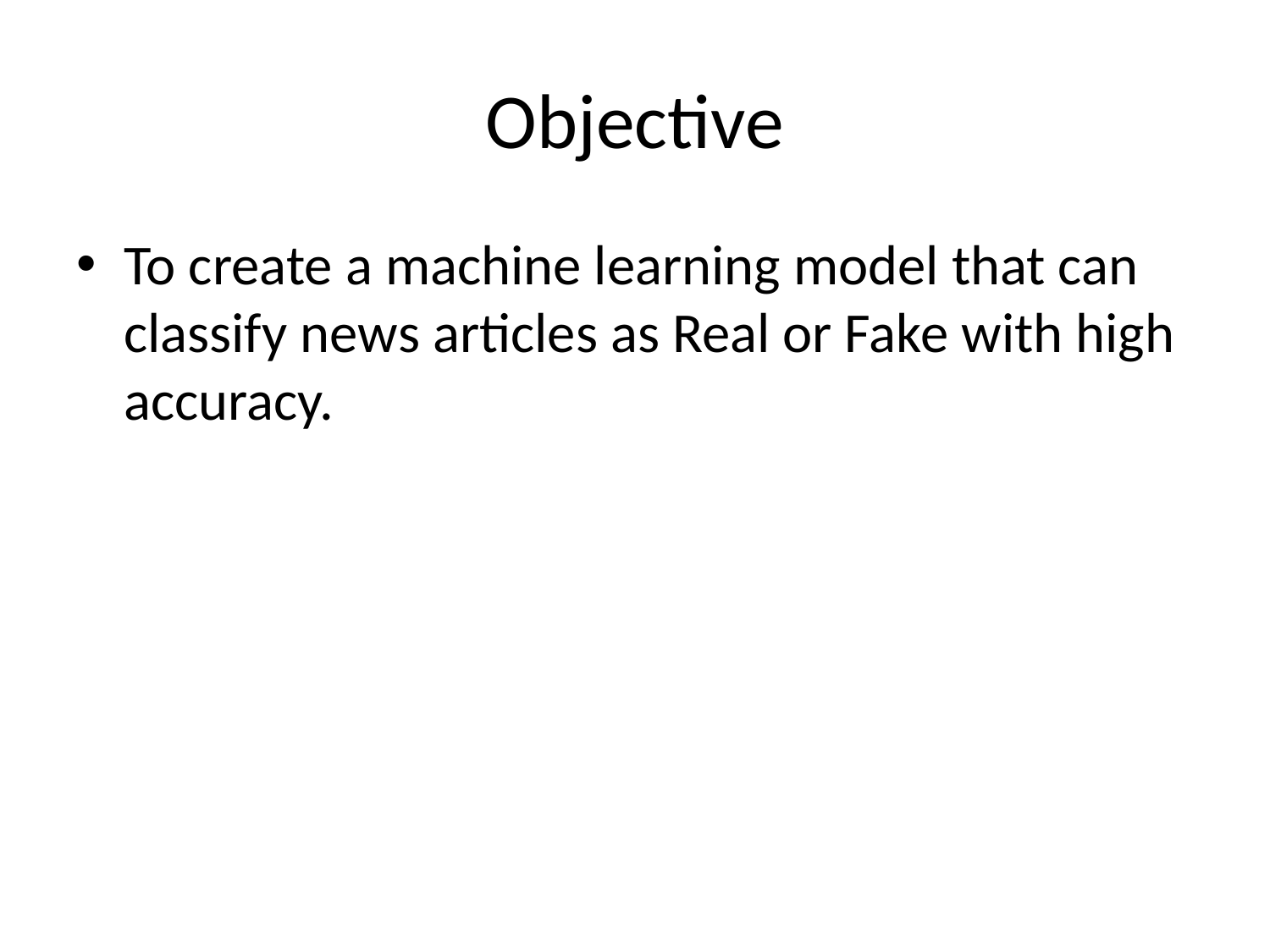

# Objective
To create a machine learning model that can classify news articles as Real or Fake with high accuracy.